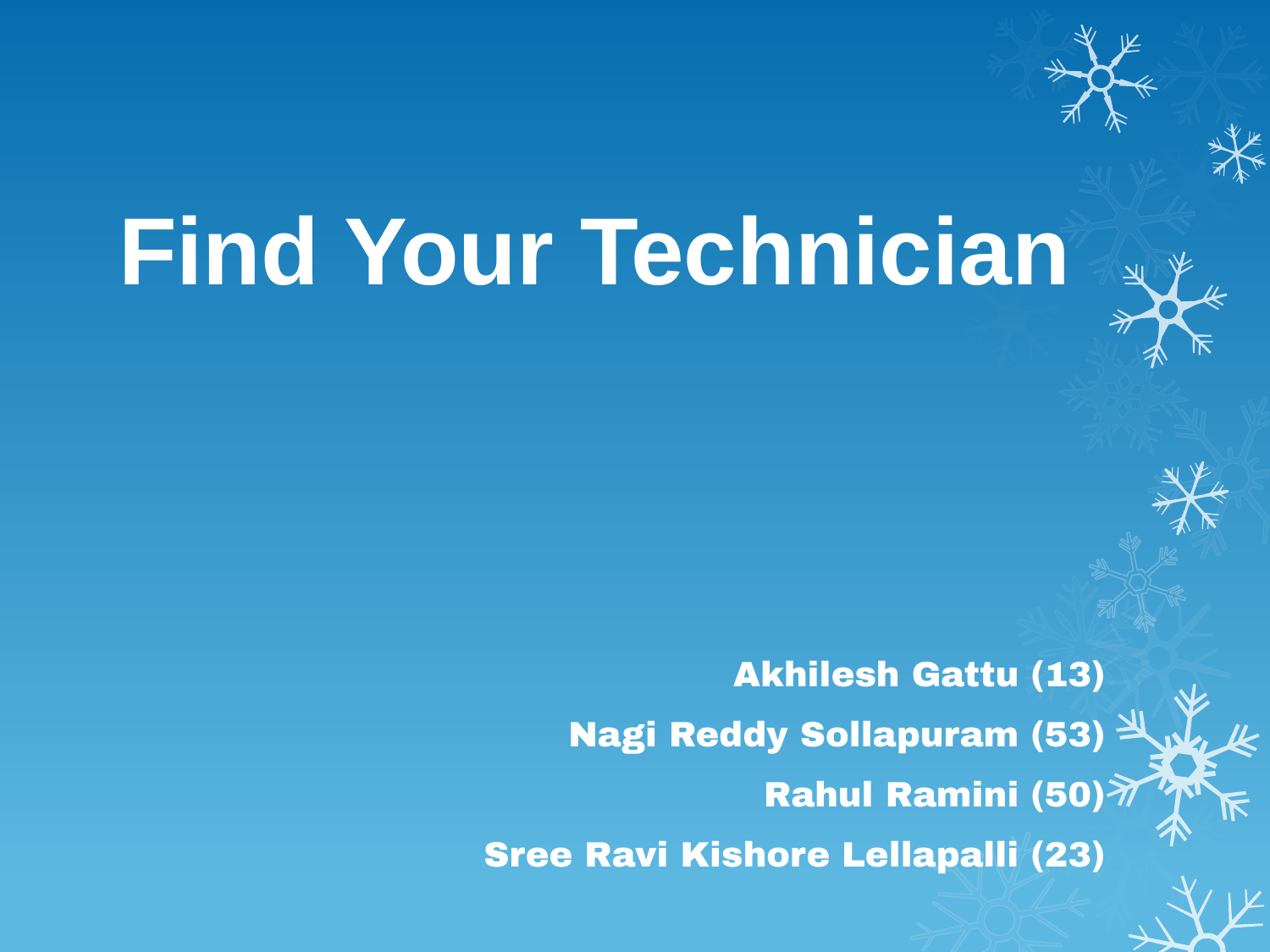

# Find Your Technician
Akhilesh Gattu (13)
Nagi Reddy Sollapuram (53)
Rahul Ramini (50)
Sree Ravi Kishore Lellapalli (23)